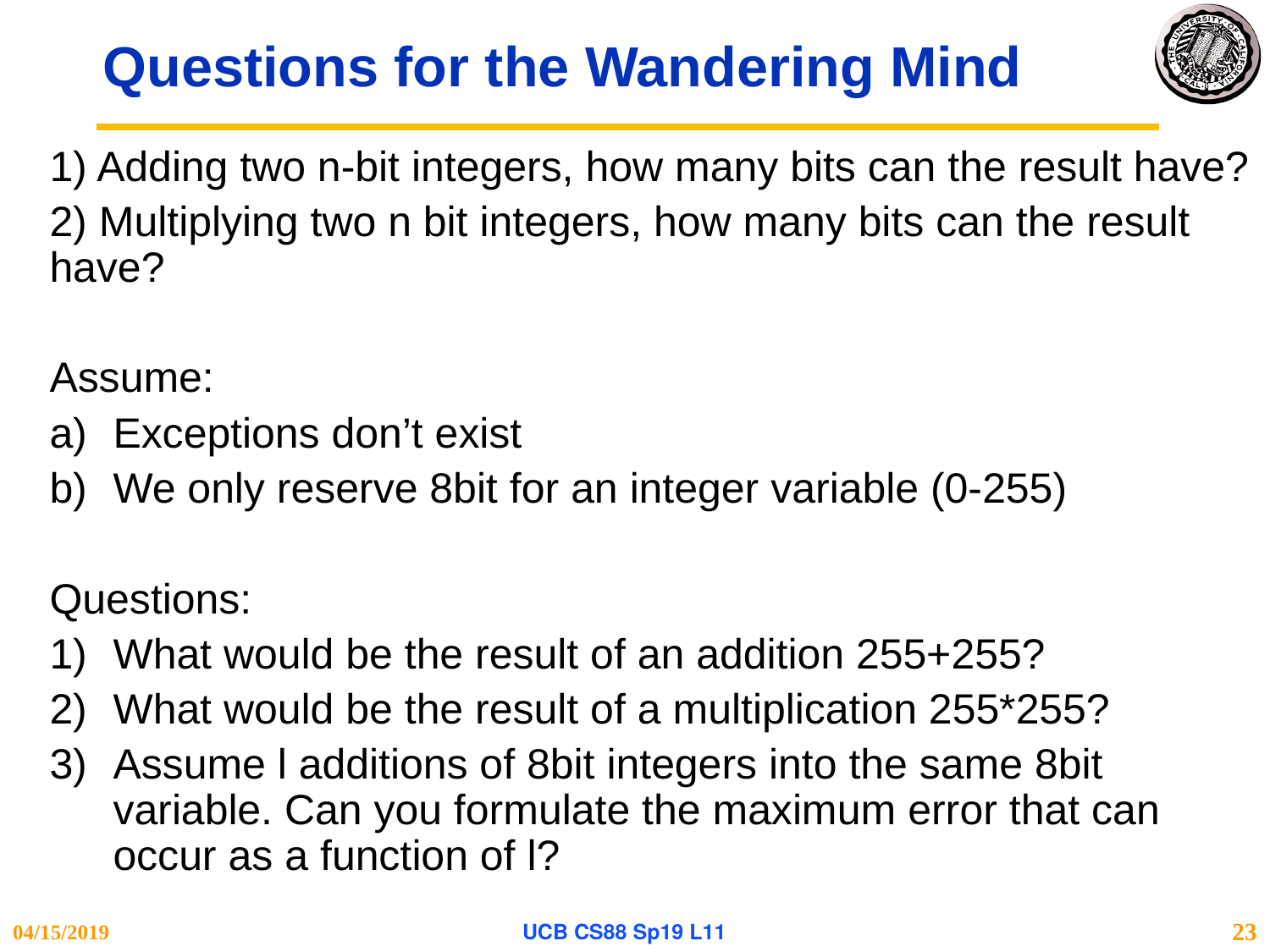

# Questions for the Wandering Mind
1) Adding two n-bit integers, how many bits can the result have?
2) Multiplying two n bit integers, how many bits can the result have?

Assume:
Exceptions don’t exist
We only reserve 8bit for an integer variable (0-255)

Questions:
What would be the result of an addition 255+255?
What would be the result of a multiplication 255*255?
Assume l additions of 8bit integers into the same 8bit variable. Can you formulate the maximum error that can occur as a function of l?
04/15/2019
UCB CS88 Sp19 L11
23